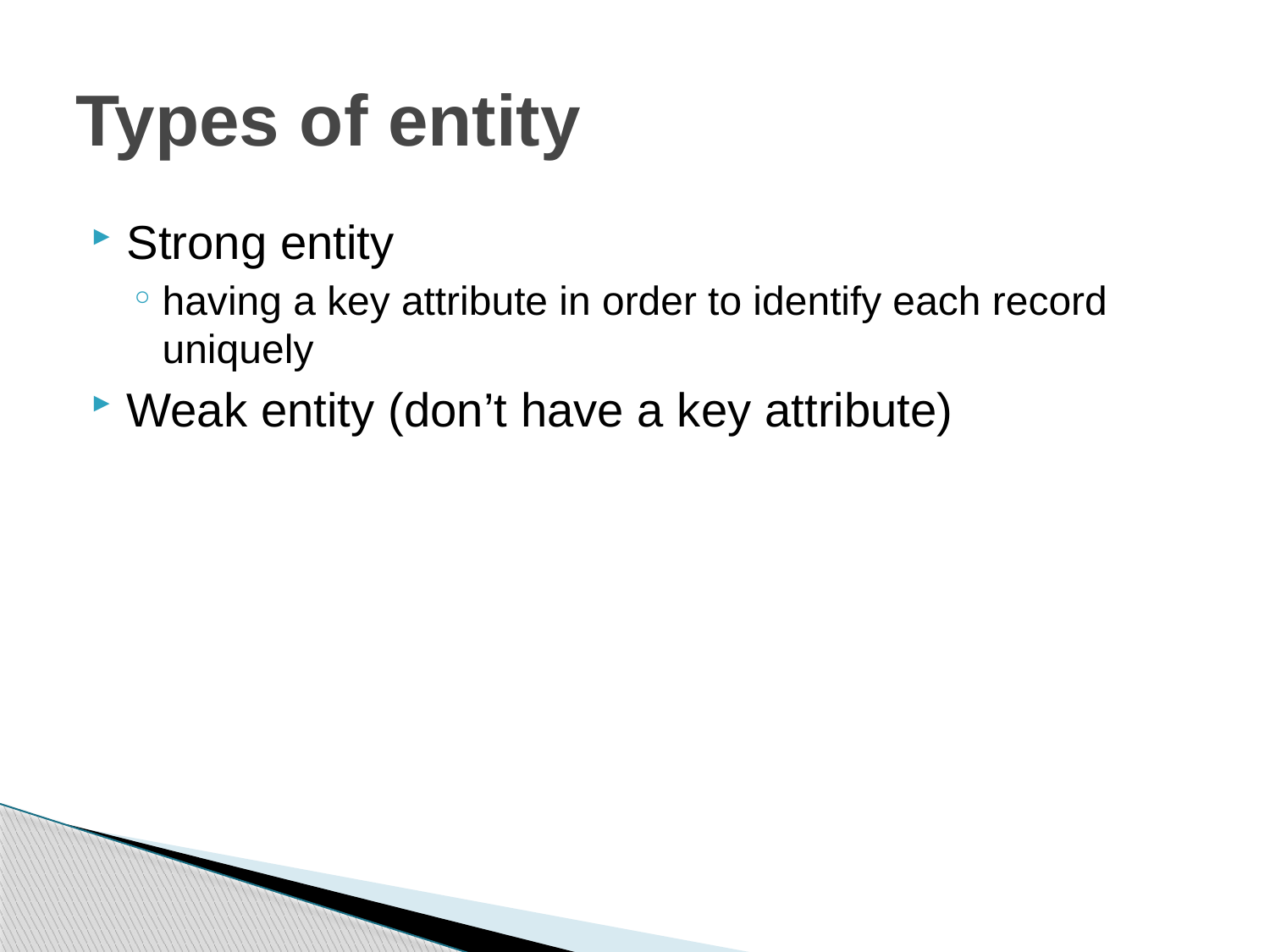

# Types of entity
Strong entity
having a key attribute in order to identify each record uniquely
Weak entity (don’t have a key attribute)